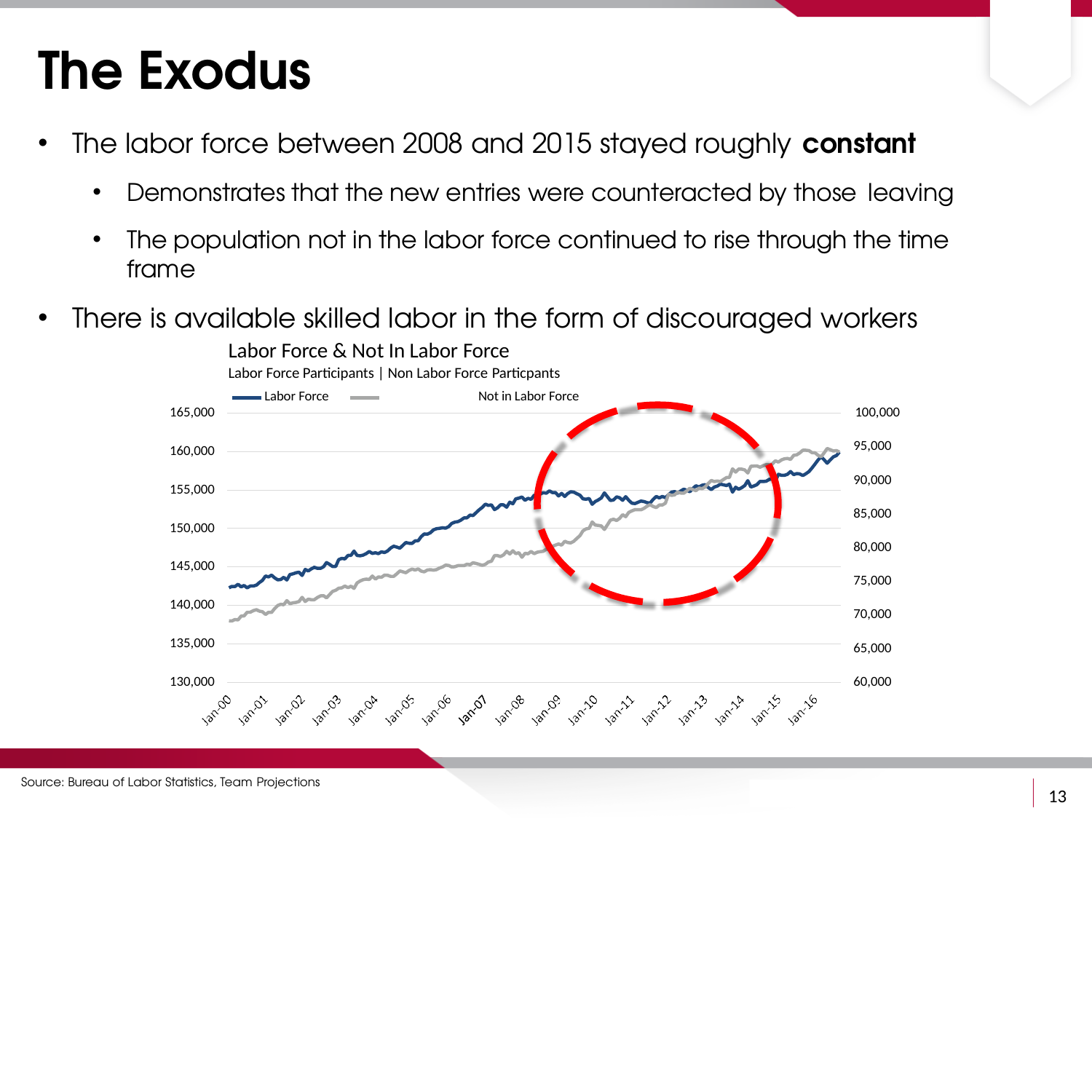

# The Exodus
The labor force between 2008 and 2015 stayed roughly constant
Demonstrates that the new entries were counteracted by those leaving
The population not in the labor force continued to rise through the time  frame
There is available skilled labor in the form of discouraged workers
Labor Force & Not In Labor Force
Labor Force Participants | Non Labor Force Particpants
Labor Force	Not in Labor Force
165,000	100,000

95,000
160,000

90,000
155,000

85,000
150,000

80,000
145,000

75,000
140,000
70,000

135,000
65,000

60,000
130,000

Source: Bureau of Labor Statistics, Team Projections

13